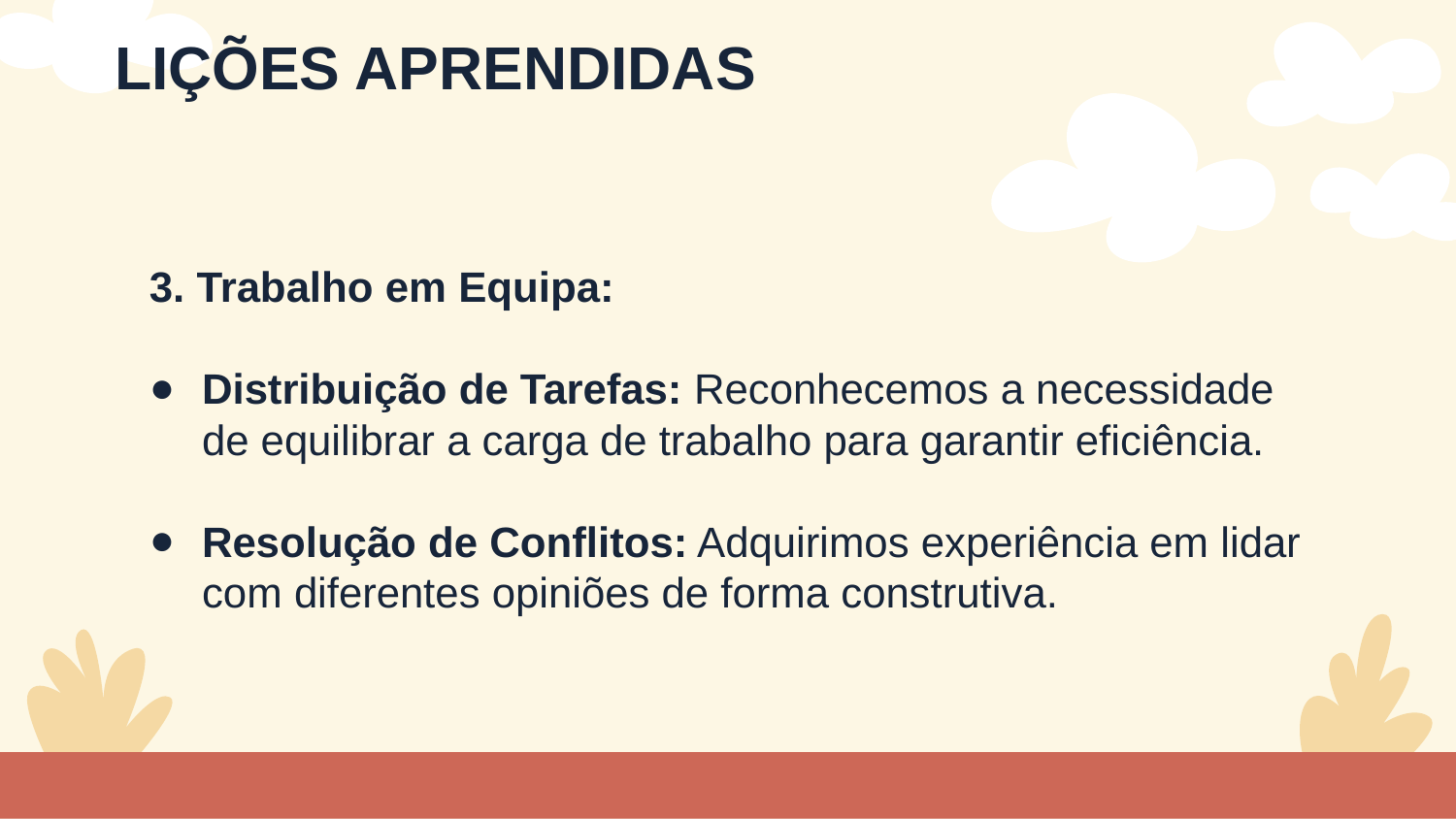

# LIÇÕES APRENDIDAS
3. Trabalho em Equipa:

Distribuição de Tarefas: Reconhecemos a necessidade de equilibrar a carga de trabalho para garantir eficiência.

Resolução de Conflitos: Adquirimos experiência em lidar com diferentes opiniões de forma construtiva.